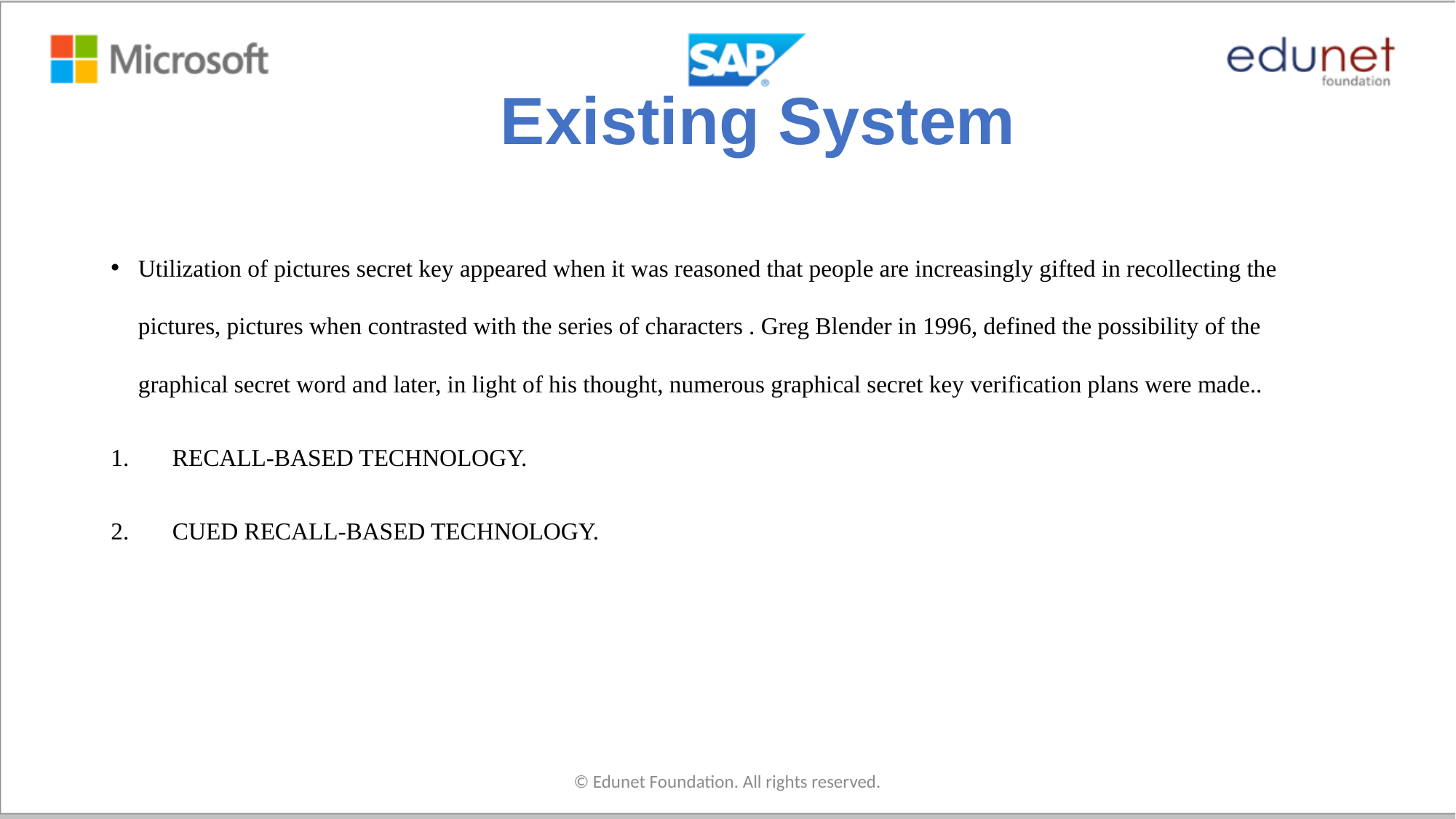

# Existing System
Utilization of pictures secret key appeared when it was reasoned that people are increasingly gifted in recollecting the pictures, pictures when contrasted with the series of characters . Greg Blender in 1996, defined the possibility of the graphical secret word and later, in light of his thought, numerous graphical secret key verification plans were made..
RECALL-BASED TECHNOLOGY.
CUED RECALL-BASED TECHNOLOGY.
© Edunet Foundation. All rights reserved.